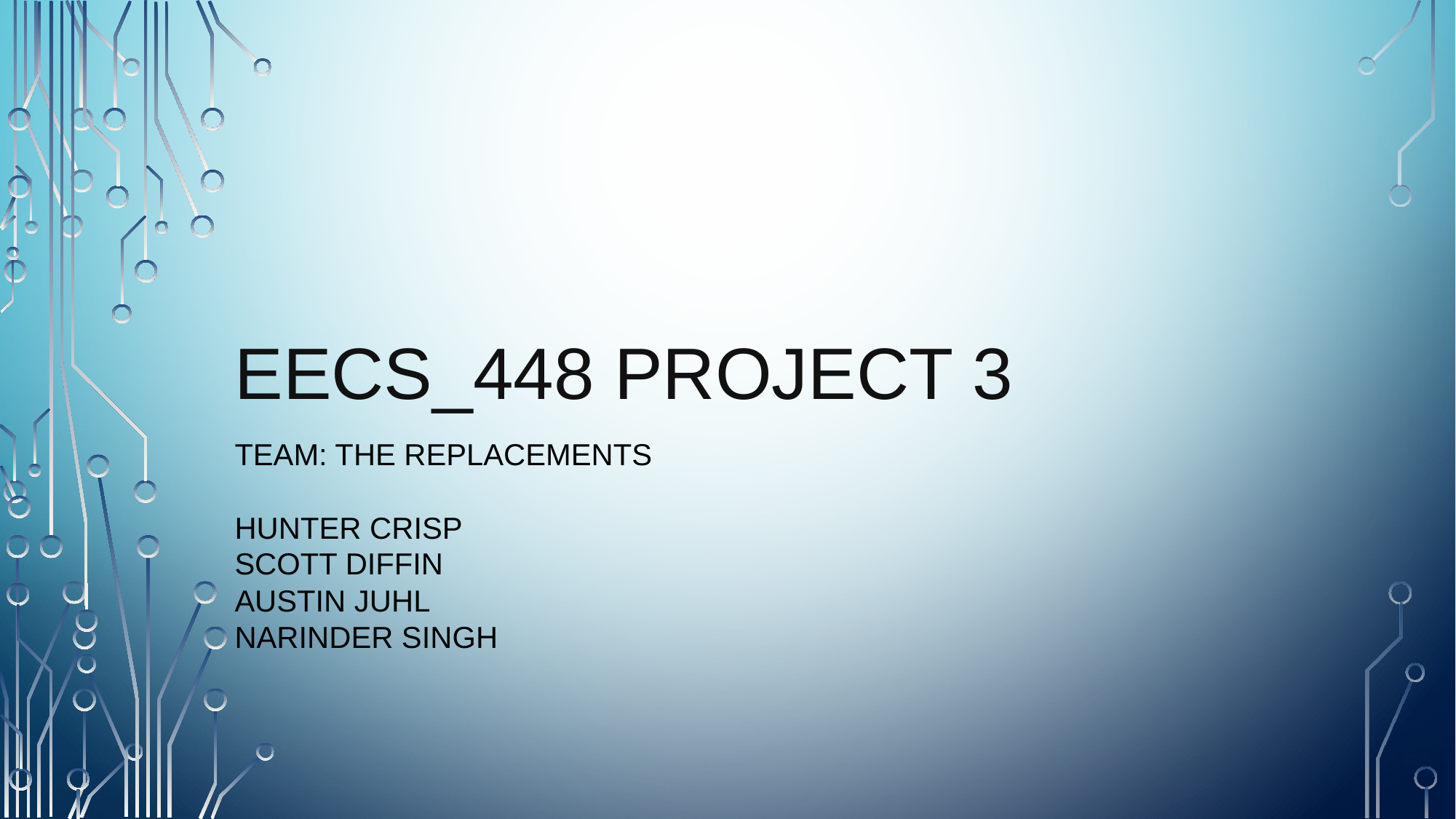

EECS_448 Project 3
Team: The Replacements

Hunter crisp
Scott diffin
Austin juhl
Narinder singh